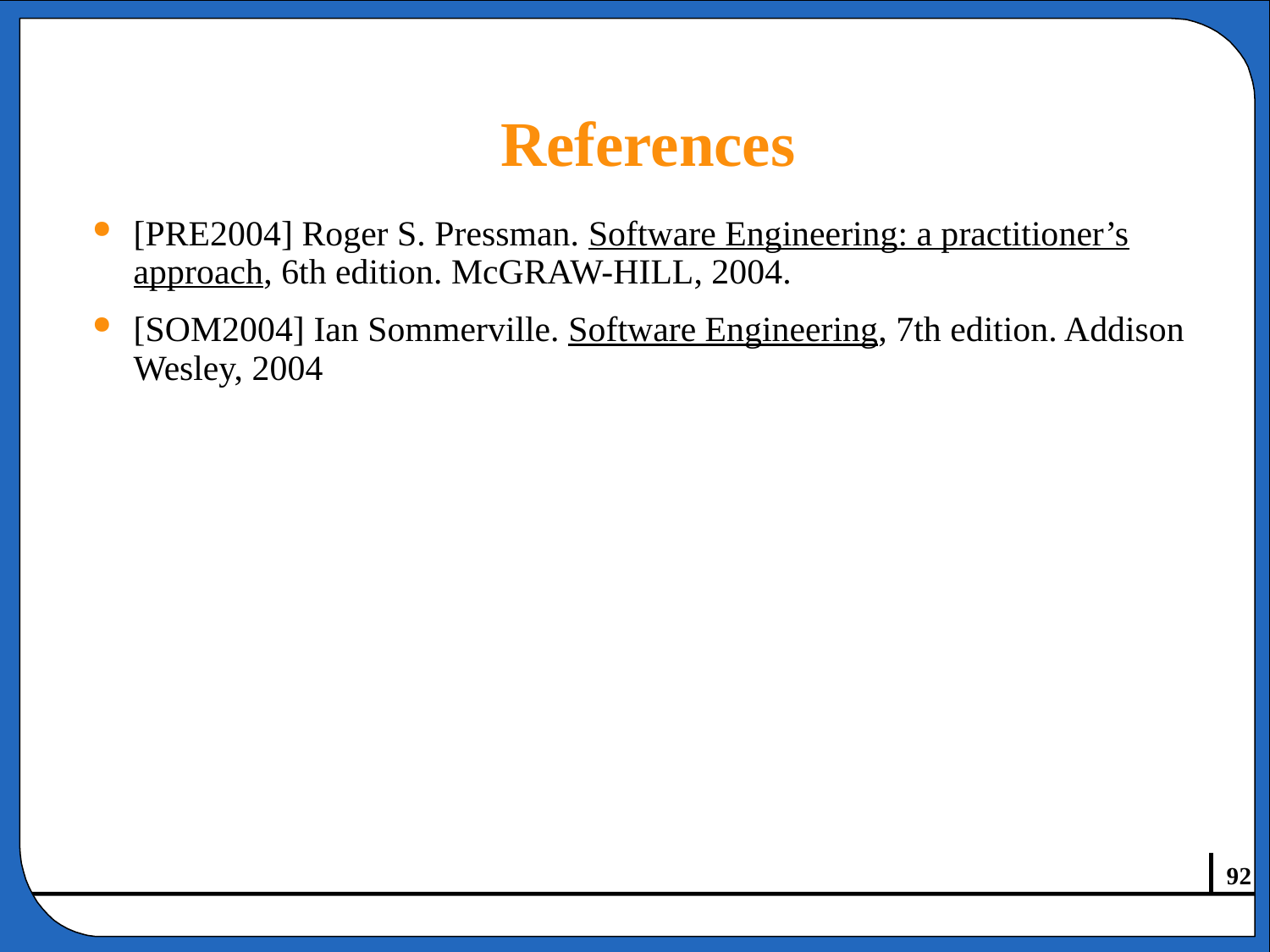

# References
[PRE2004] Roger S. Pressman. Software Engineering: a practitioner’s approach, 6th edition. McGRAW-HILL, 2004.
[SOM2004] Ian Sommerville. Software Engineering, 7th edition. Addison Wesley, 2004